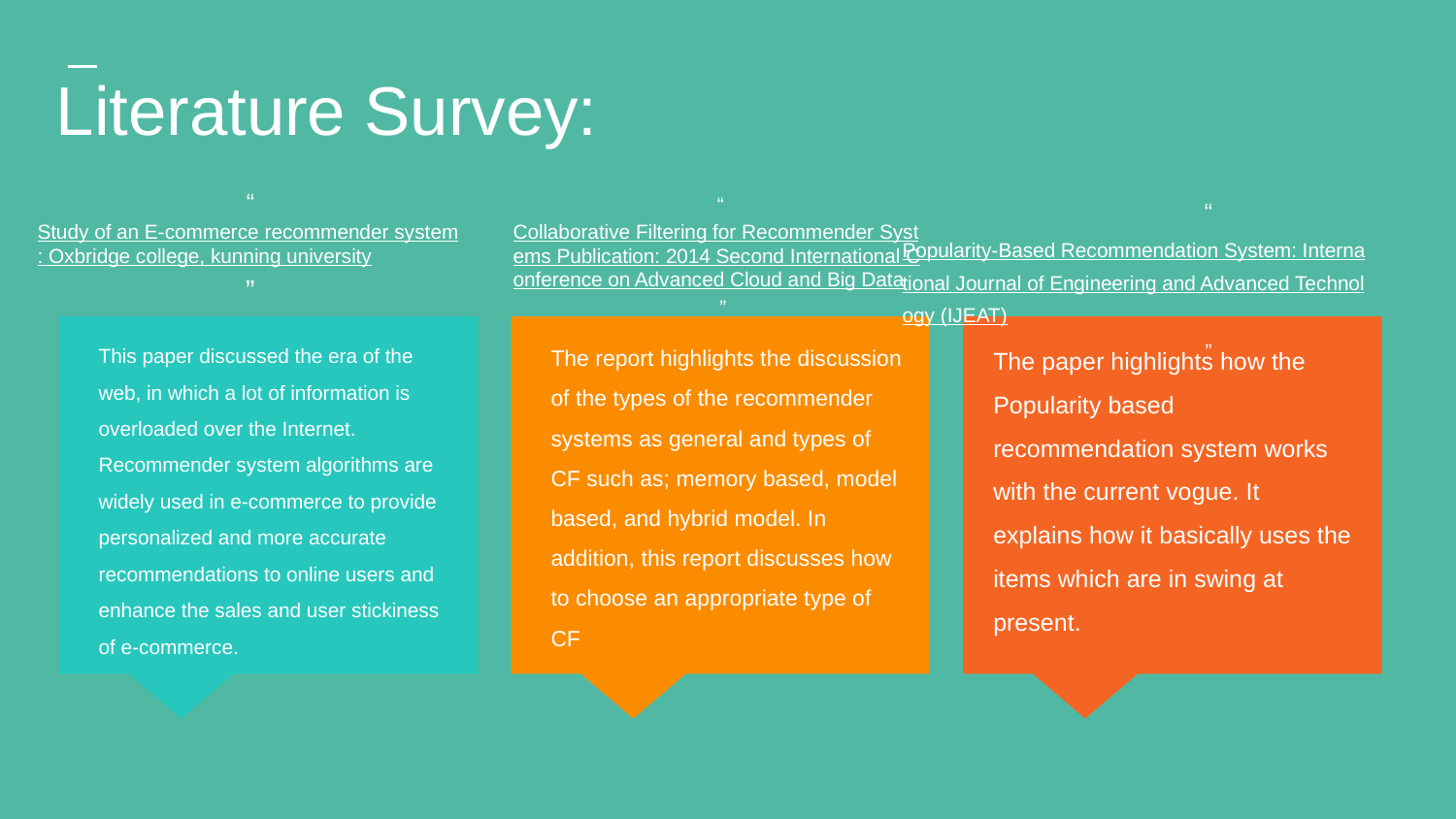

# Literature Survey:
“Study of an E-commerce recommender system: Oxbridge college, kunning university”
“Popularity-Based Recommendation System: International Journal of Engineering and Advanced Technology (IJEAT)”

“Collaborative Filtering for Recommender Systems Publication: 2014 Second International Conference on Advanced Cloud and Big Data ”
This paper discussed the era of the web, in which a lot of information is overloaded over the Internet. Recommender system algorithms are widely used in e-commerce to provide personalized and more accurate recommendations to online users and enhance the sales and user stickiness of e-commerce.

The report highlights the discussion of the types of the recommender systems as general and types of CF such as; memory based, model based, and hybrid model. In addition, this report discusses how to choose an appropriate type of CF

The paper highlights how the Popularity based recommendation system works with the current vogue. It explains how it basically uses the items which are in swing at present.